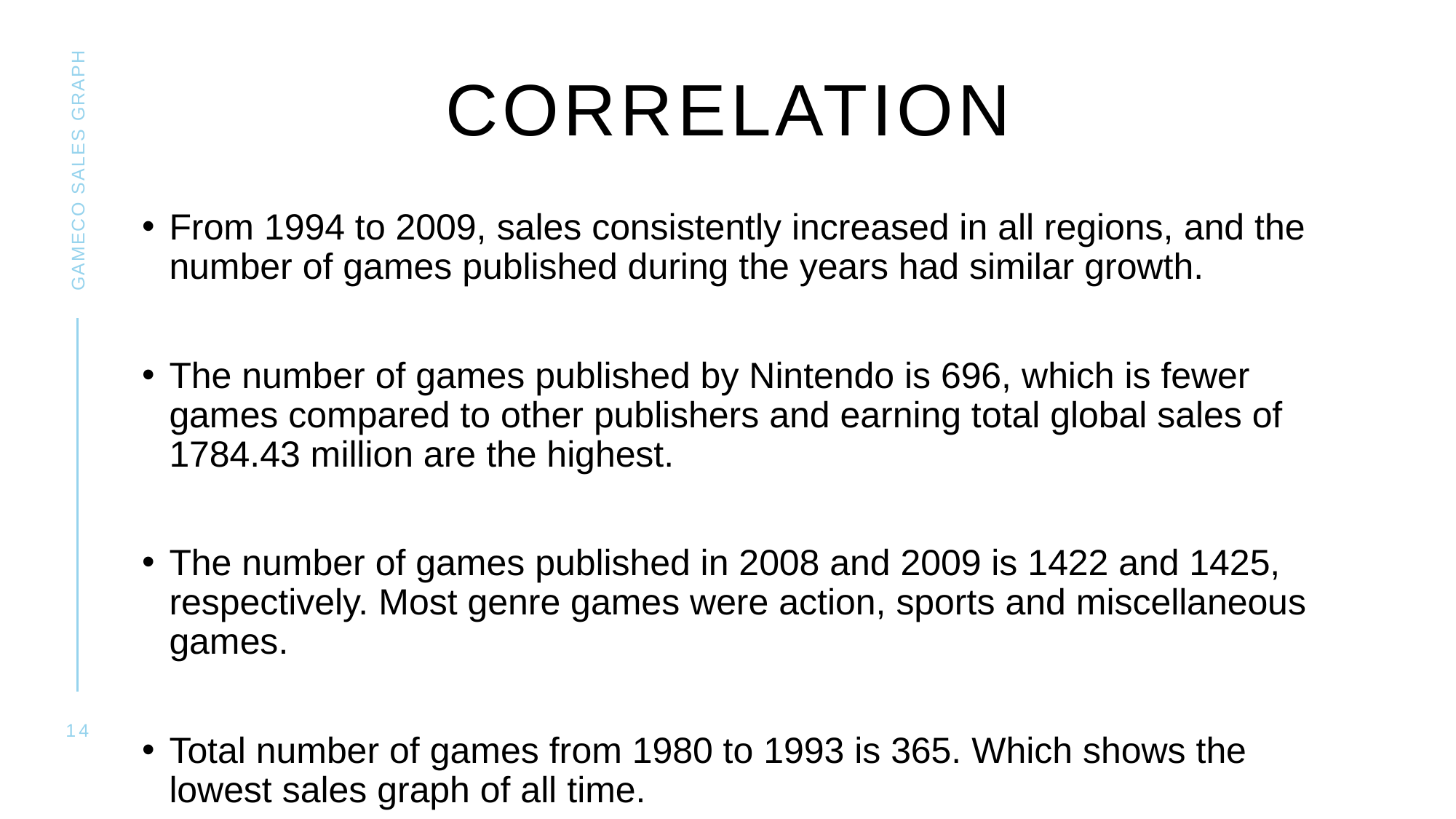

# Correlation
Gameco sales graph
From 1994 to 2009, sales consistently increased in all regions, and the number of games published during the years had similar growth.

The number of games published by Nintendo is 696, which is fewer games compared to other publishers and earning total global sales of 1784.43 million are the highest.

The number of games published in 2008 and 2009 is 1422 and 1425, respectively. Most genre games were action, sports and miscellaneous games.

Total number of games from 1980 to 1993 is 365. Which shows the lowest sales graph of all time.

14